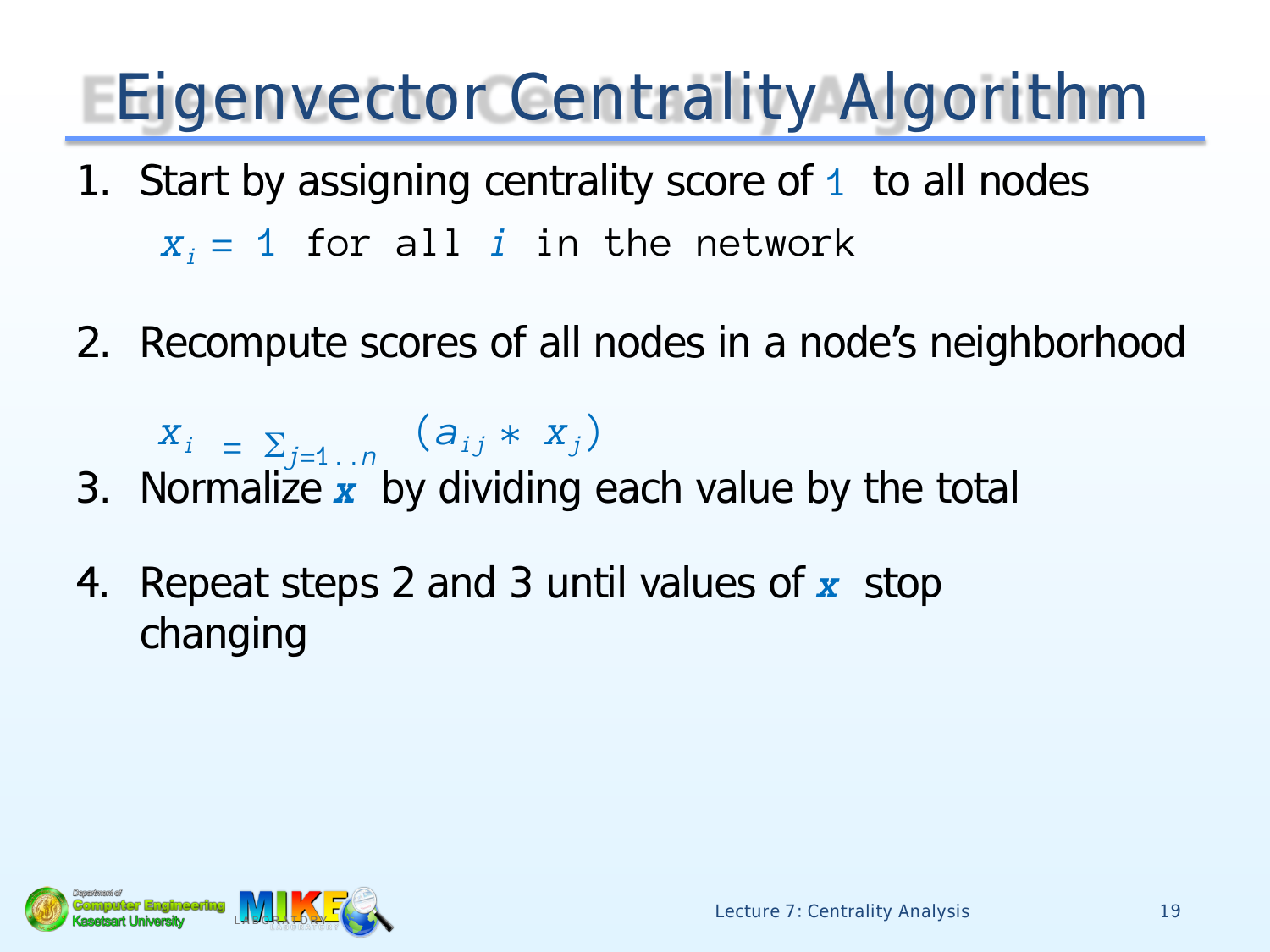

# Eigenvector Centrality Algorithm
Start by assigning centrality score of 1 to all nodes
xi = 1 for all i in the network

Recompute scores of all nodes in a node’s neighborhood
xi
= Σj=1..n
(aij * xj)
Normalize x by dividing each value by the total

Repeat steps 2 and 3 until values of x stop changing
Lecture 7: Centrality Analysis
19